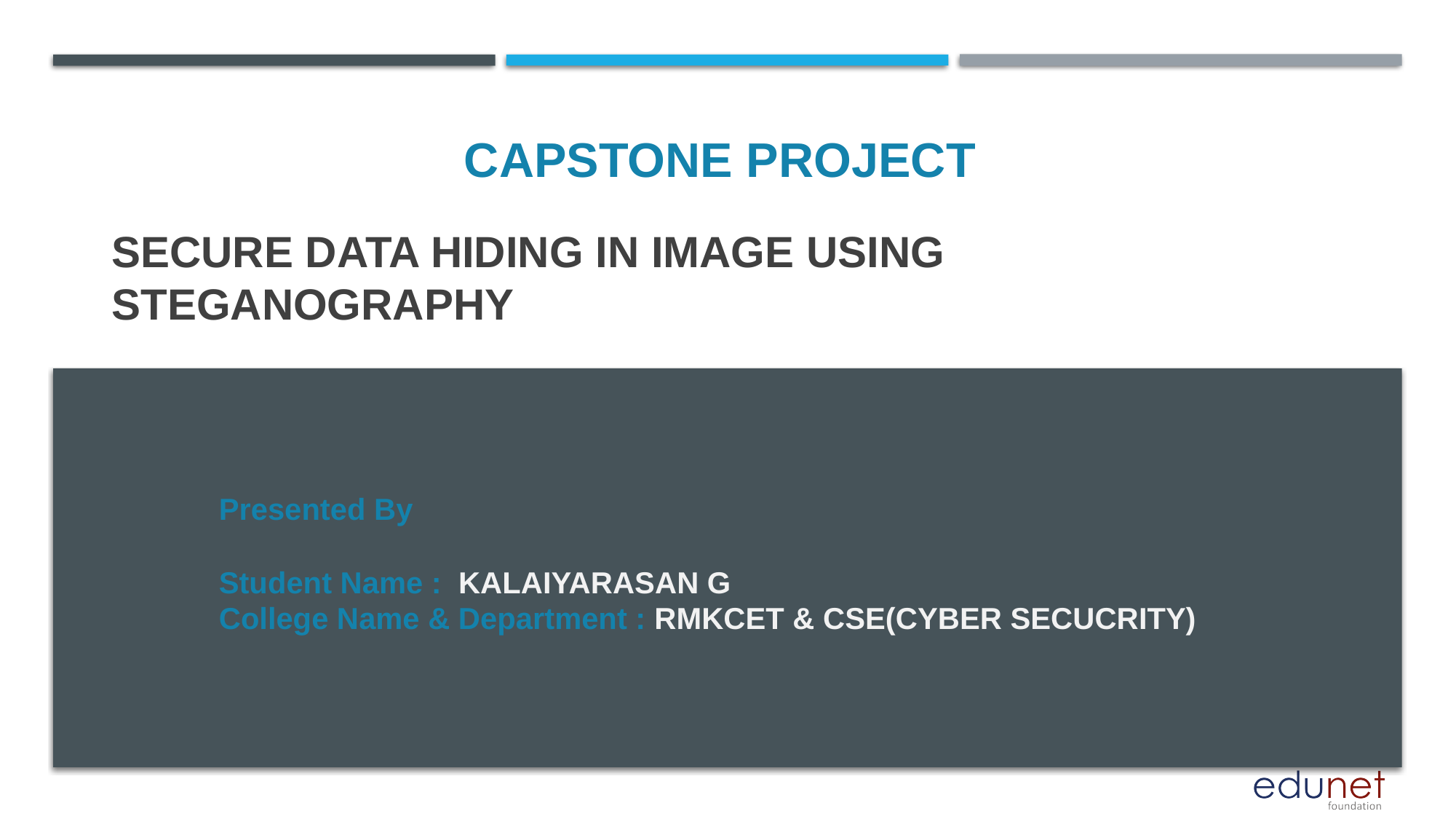

CAPSTONE PROJECT
# Secure Data Hiding in Image Using Steganography
Presented By

Student Name :  KALAIYARASAN G
College Name & Department : RMKCET & CSE(CYBER SECUCRITY)